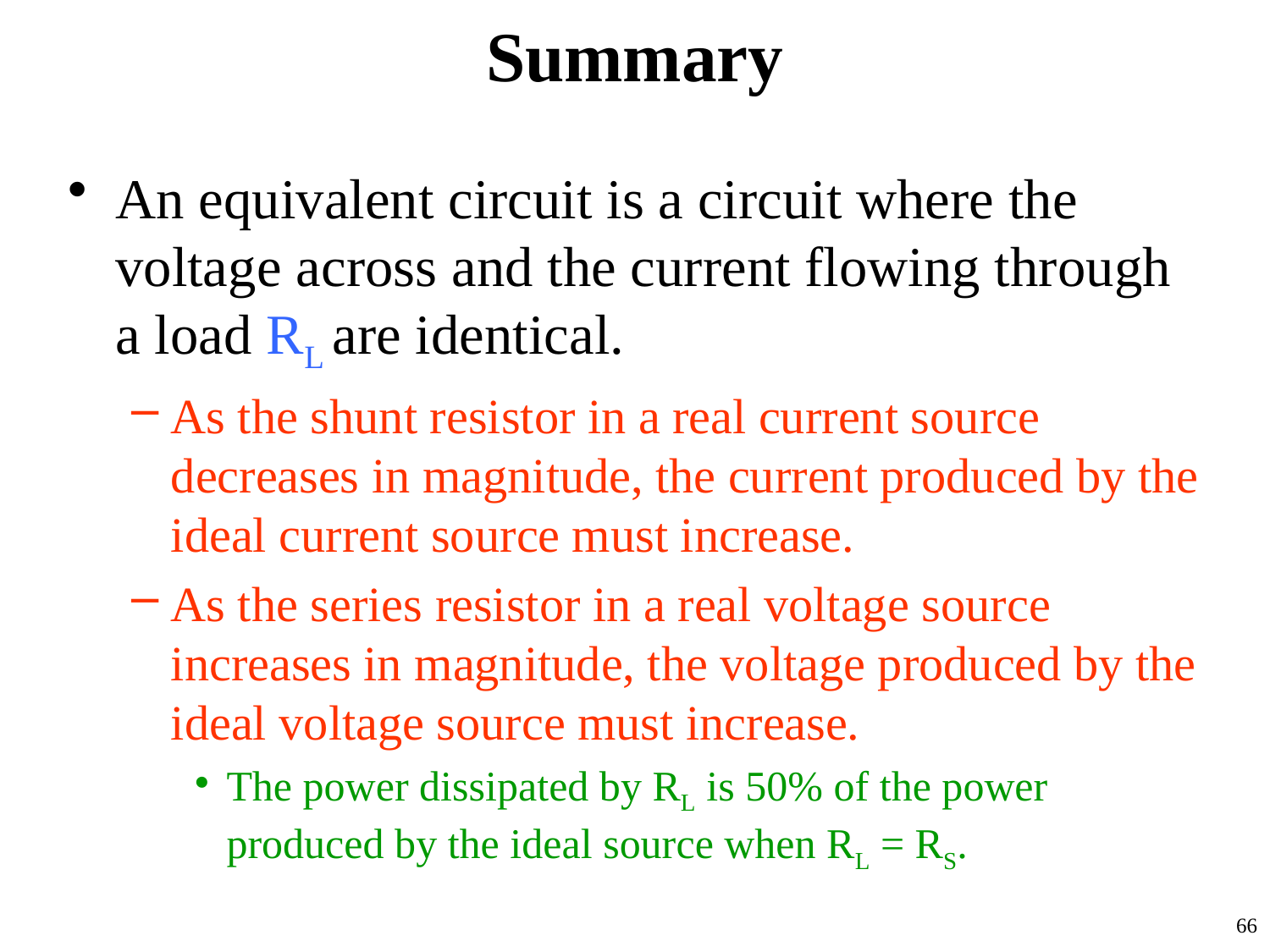

# Summary
An equivalent circuit is a circuit where the voltage across and the current flowing through a load RL are identical.
As the shunt resistor in a real current source decreases in magnitude, the current produced by the ideal current source must increase.
As the series resistor in a real voltage source increases in magnitude, the voltage produced by the ideal voltage source must increase.
The power dissipated by RL is 50% of the power produced by the ideal source when RL = RS.

66